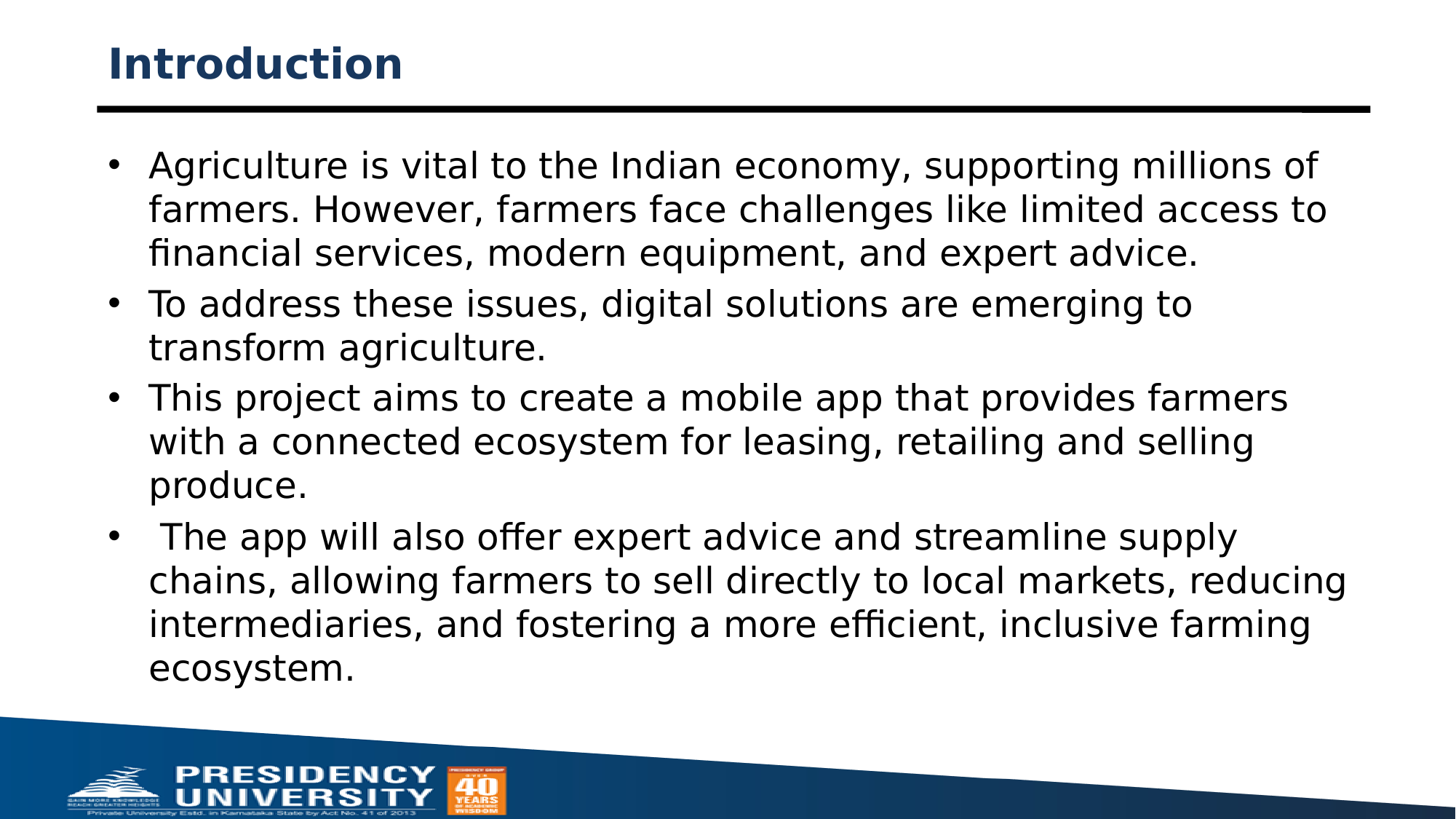

# Introduction
Agriculture is vital to the Indian economy, supporting millions of farmers. However, farmers face challenges like limited access to financial services, modern equipment, and expert advice.
To address these issues, digital solutions are emerging to transform agriculture.
This project aims to create a mobile app that provides farmers with a connected ecosystem for leasing, retailing and selling produce.
 The app will also offer expert advice and streamline supply chains, allowing farmers to sell directly to local markets, reducing intermediaries, and fostering a more efficient, inclusive farming ecosystem.